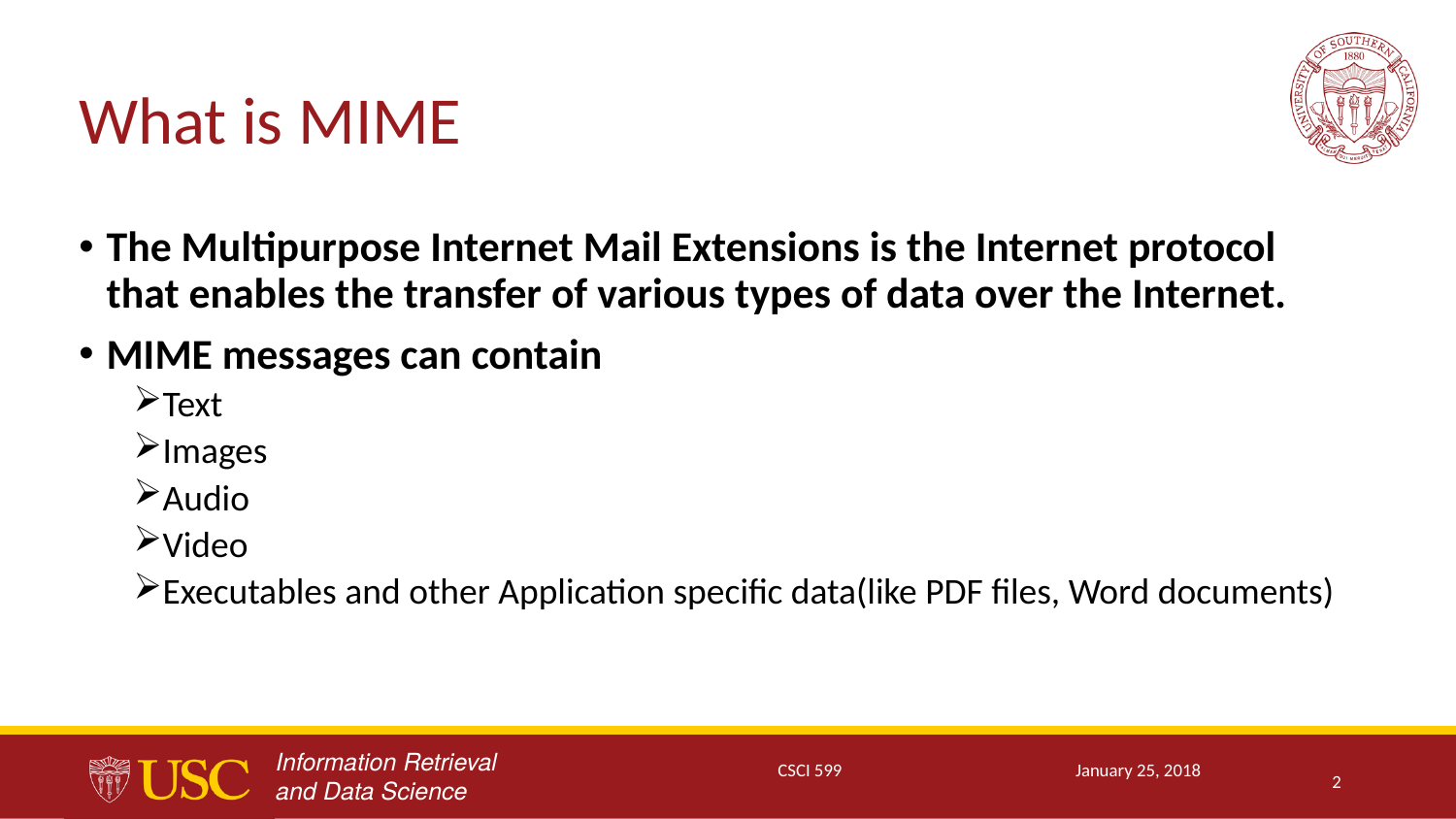

# What is MIME
The Multipurpose Internet Mail Extensions is the Internet protocol that enables the transfer of various types of data over the Internet.
MIME messages can contain
Text
Images
Audio
Video
Executables and other Application specific data(like PDF files, Word documents)

CSCI 599

January 25, 2018

2